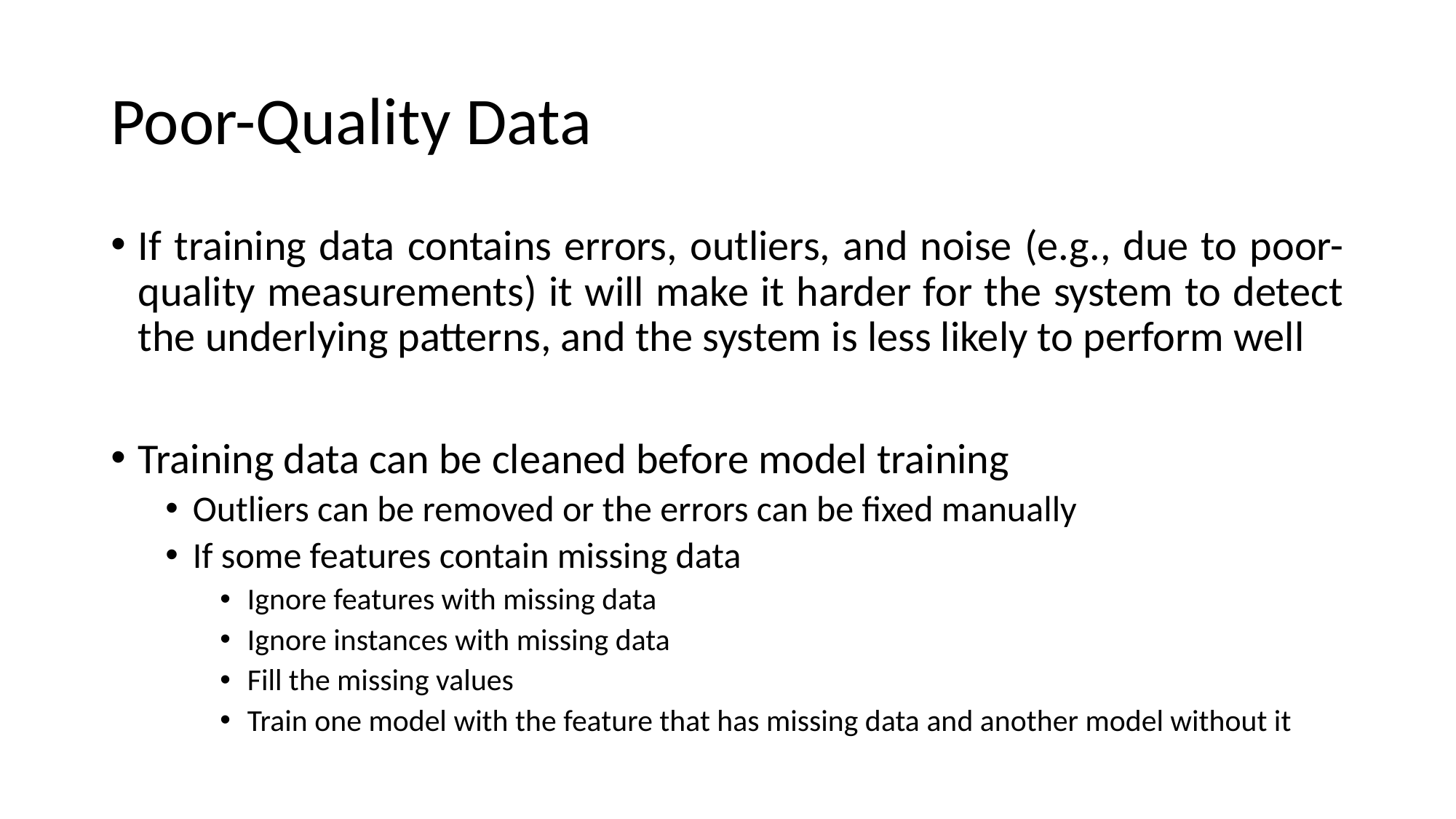

# Poor-Quality Data
If training data contains errors, outliers, and noise (e.g., due to poor- quality measurements) it will make it harder for the system to detect the underlying patterns, and the system is less likely to perform well

Training data can be cleaned before model training
Outliers can be removed or the errors can be fixed manually
If some features contain missing data
Ignore features with missing data
Ignore instances with missing data
Fill the missing values
Train one model with the feature that has missing data and another model without it